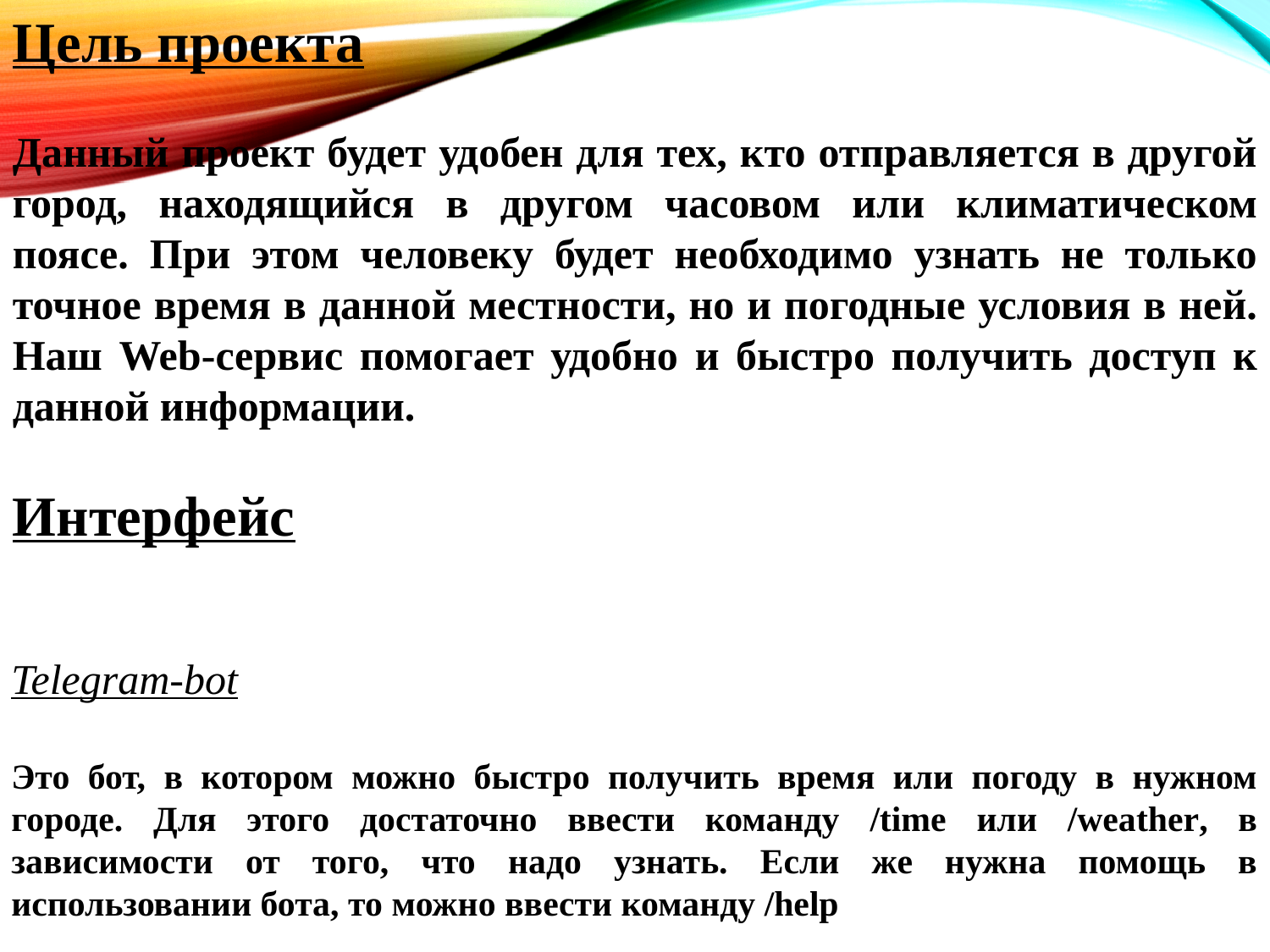

Цель проекта

Данный проект будет удобен для тех, кто отправляется в другой город, находящийся в другом часовом или климатическом поясе. При этом человеку будет необходимо узнать не только точное время в данной местности, но и погодные условия в ней. Наш Web-сервис помогает удобно и быстро получить доступ к данной информации.

Интерфейс
Telegram-bot

Это бот, в котором можно быстро получить время или погоду в нужном городе. Для этого достаточно ввести команду /time или /weather, в зависимости от того, что надо узнать. Если же нужна помощь в использовании бота, то можно ввести команду /help